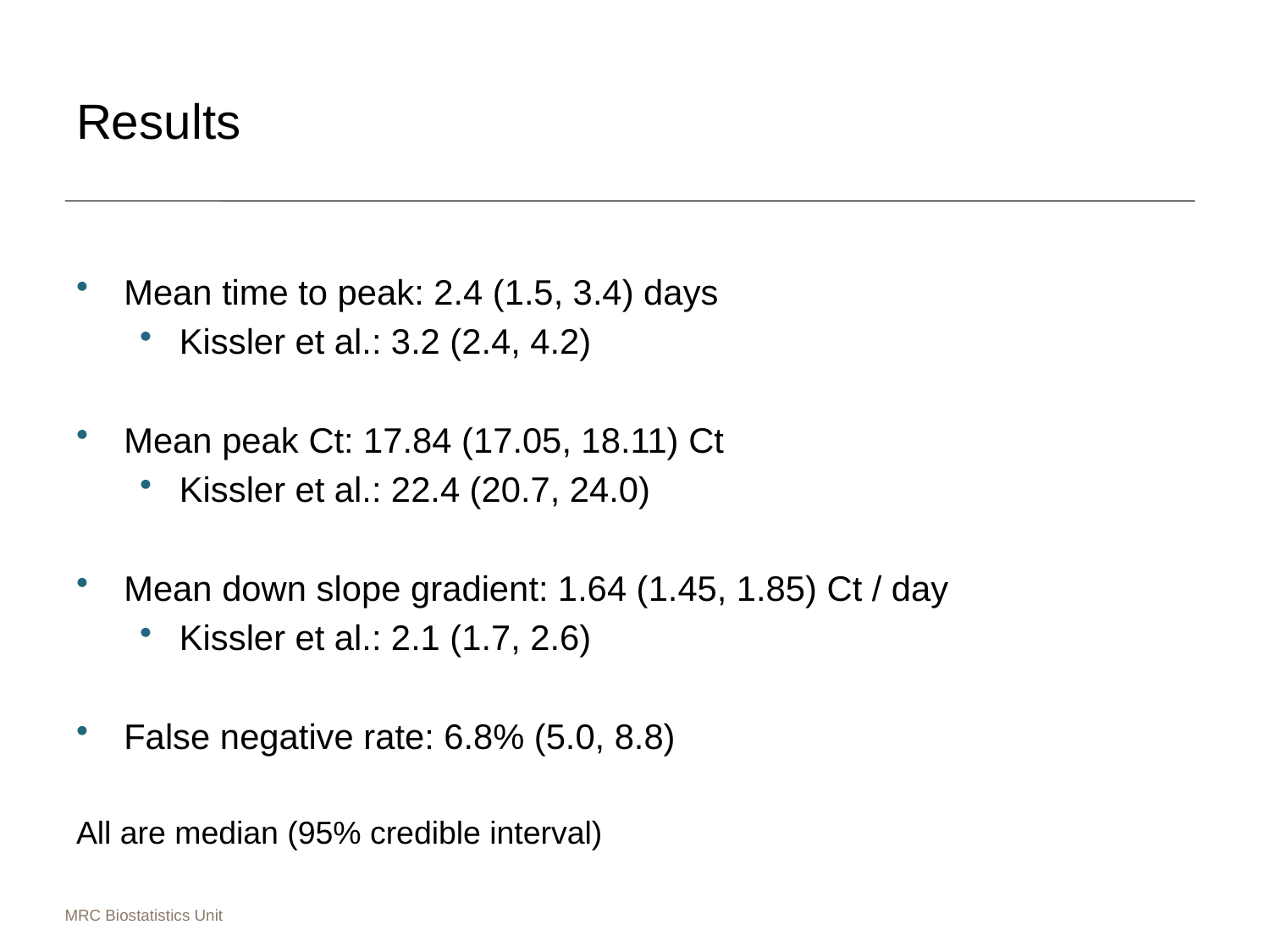

# Results
Mean time to peak: 2.4 (1.5, 3.4) days
Kissler et al.: 3.2 (2.4, 4.2)

Mean peak Ct: 17.84 (17.05, 18.11) Ct
Kissler et al.: 22.4 (20.7, 24.0)

Mean down slope gradient: 1.64 (1.45, 1.85) Ct / day
Kissler et al.: 2.1 (1.7, 2.6)

False negative rate: 6.8% (5.0, 8.8)

All are median (95% credible interval)